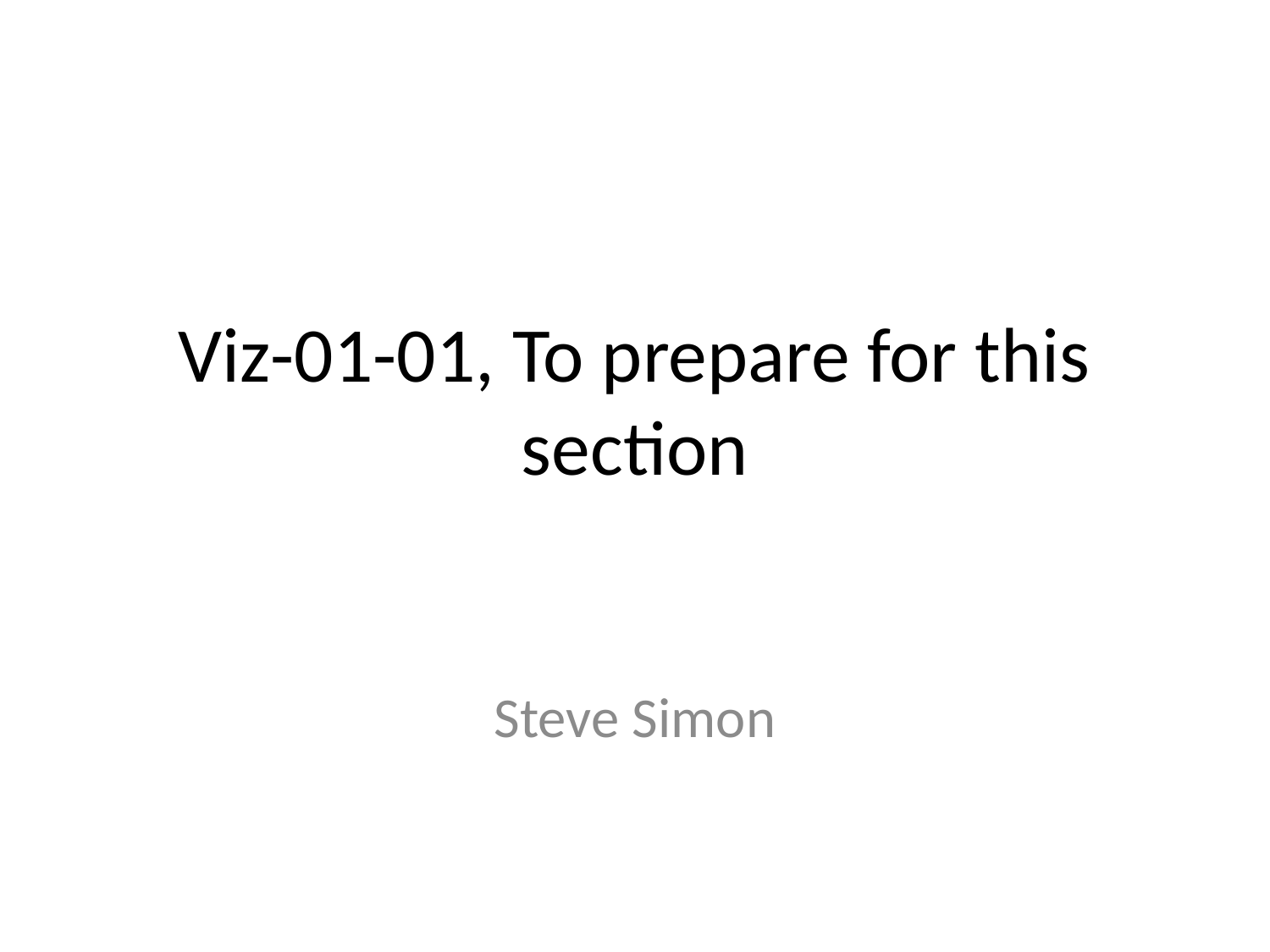

# Viz-01-01, To prepare for this section
Steve Simon